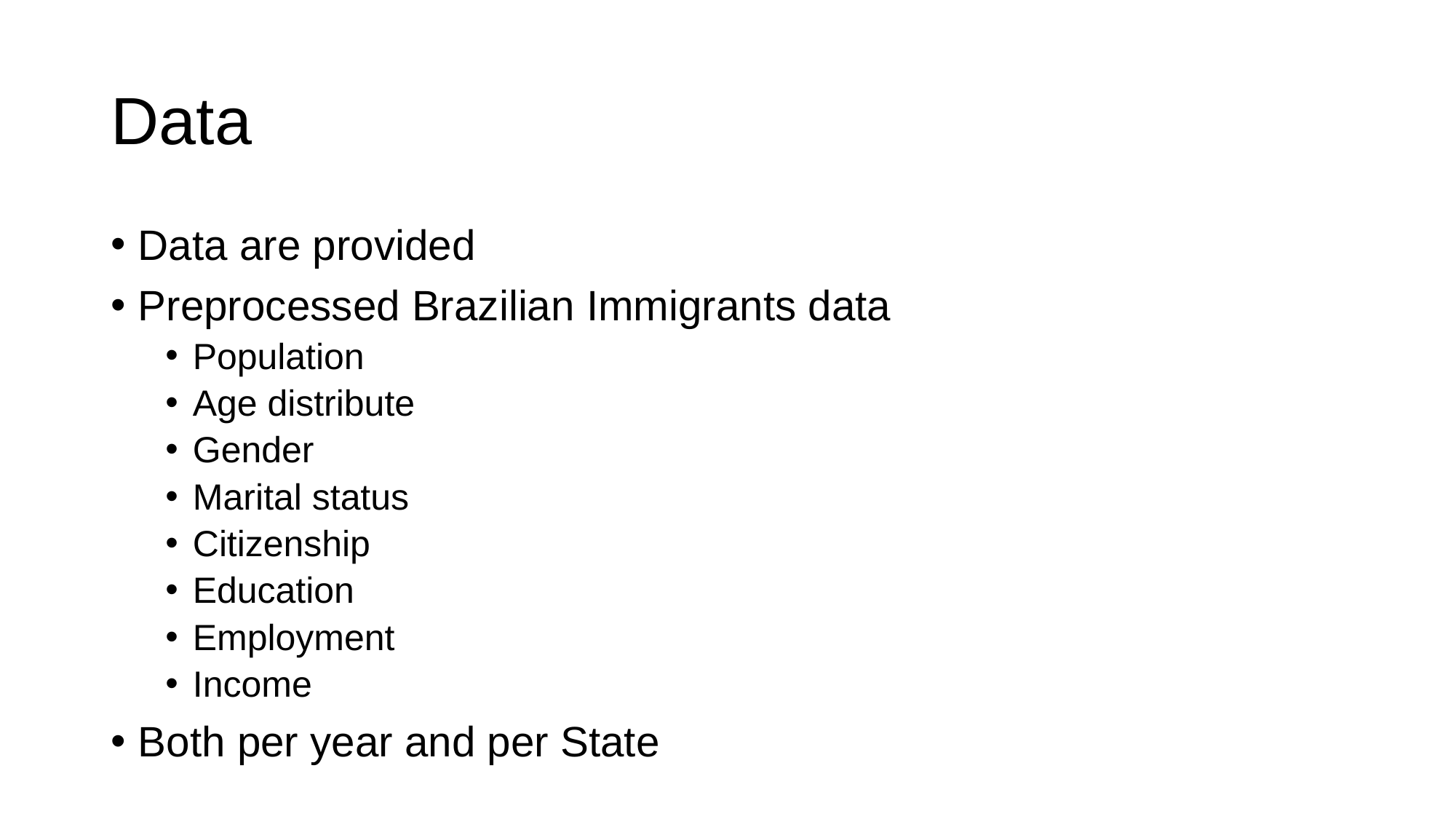

# Data
Data are provided
Preprocessed Brazilian Immigrants data
Population
Age distribute
Gender
Marital status
Citizenship
Education
Employment
Income
Both per year and per State